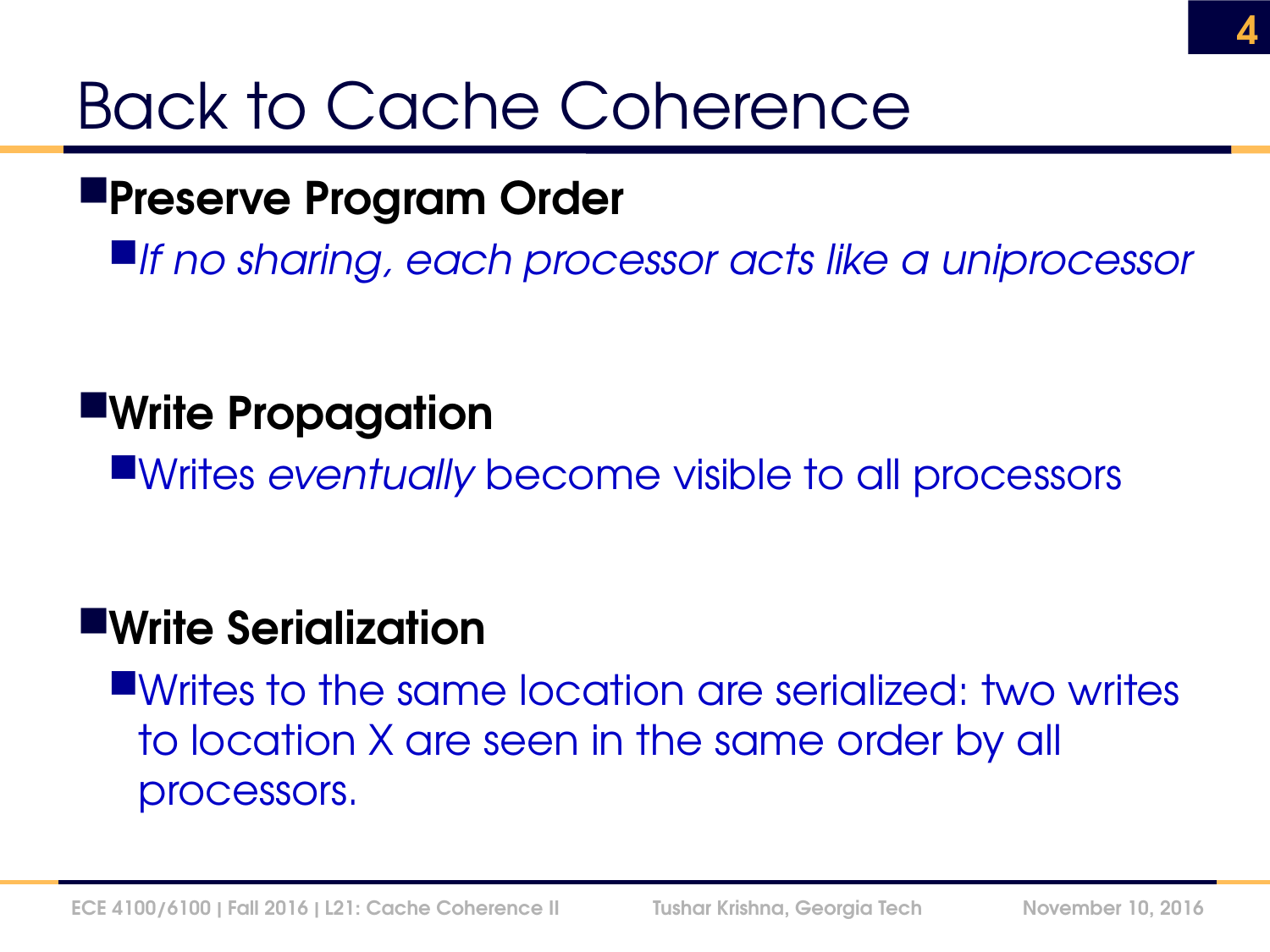

4
# Back to Cache Coherence
Preserve Program Order
If no sharing, each processor acts like a uniprocessor

Write Propagation
Writes eventually become visible to all processors

Write Serialization
Writes to the same location are serialized: two writes to location X are seen in the same order by all processors.

ECE 4100/6100 | Fall 2016 | L21: Cache Coherence II                 Tushar Krishna, Georgia Tech
November 10, 2016